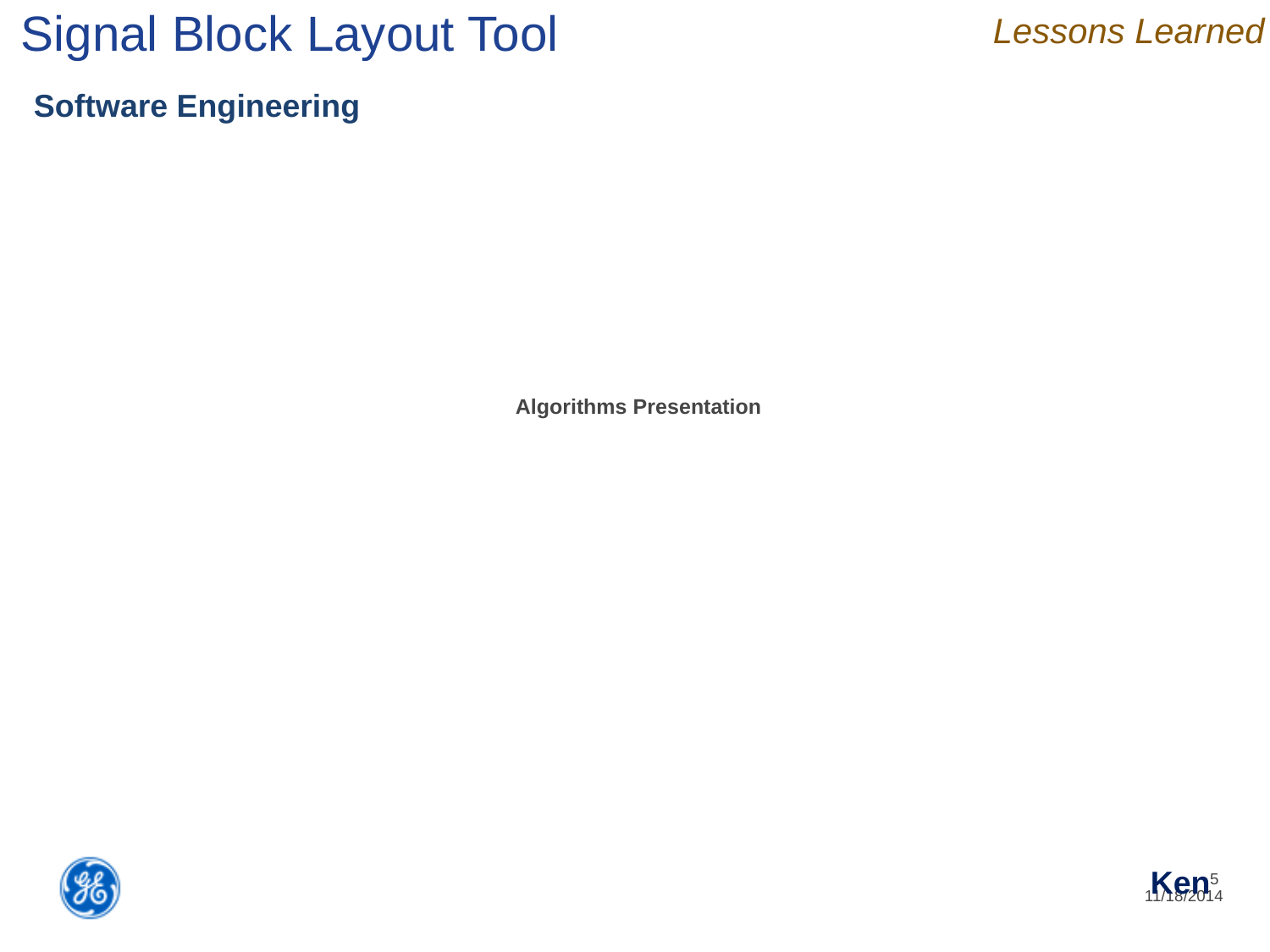

Lessons Learned
Signal Block Layout Tool
Software Engineering
Algorithms Presentation

Ken